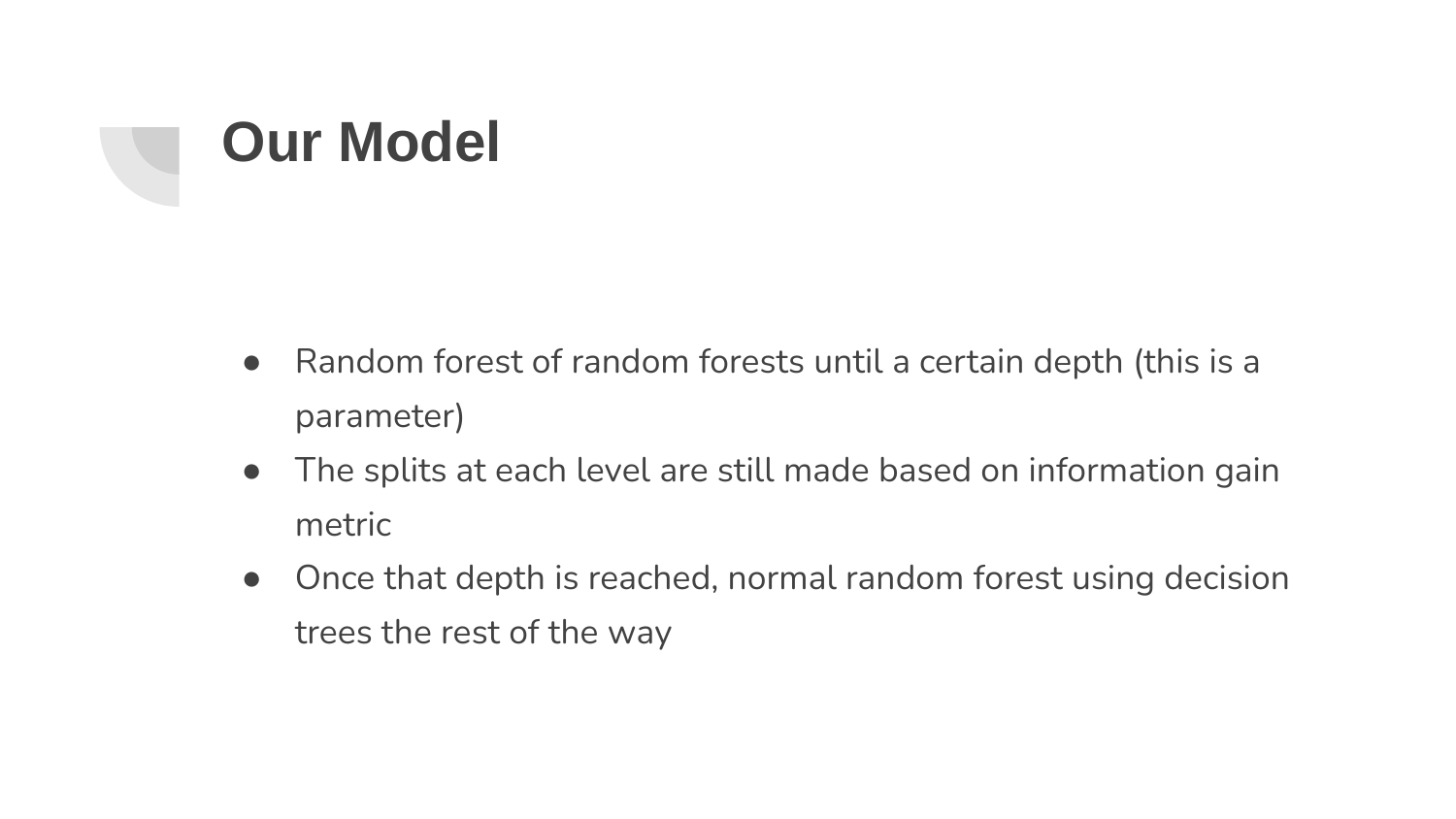

# Our Model
Random forest of random forests until a certain depth (this is a parameter)
The splits at each level are still made based on information gain metric
Once that depth is reached, normal random forest using decision trees the rest of the way